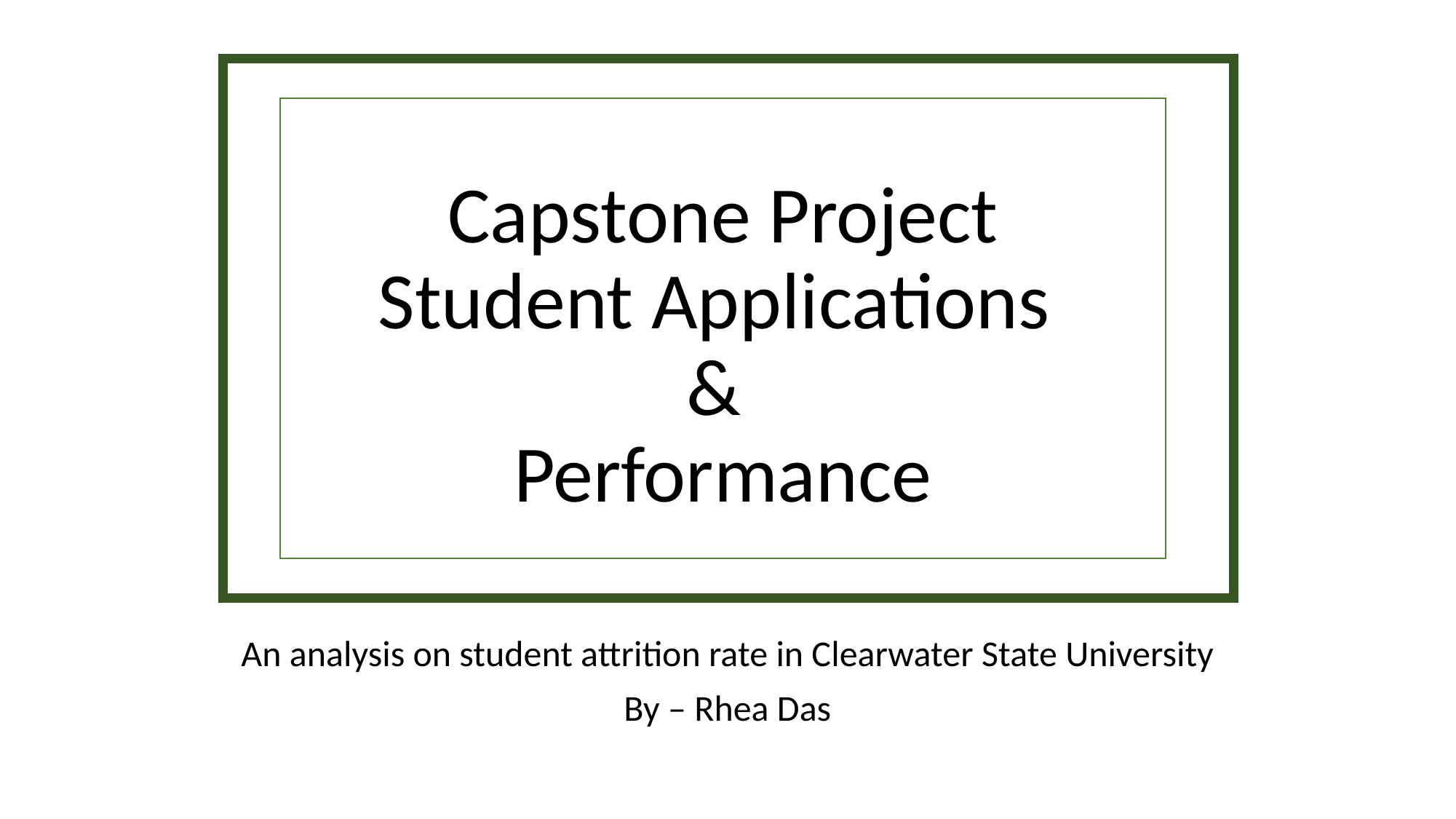

# Capstone Project Student Applications & Performance
An analysis on student attrition rate in Clearwater State University
By – Rhea Das